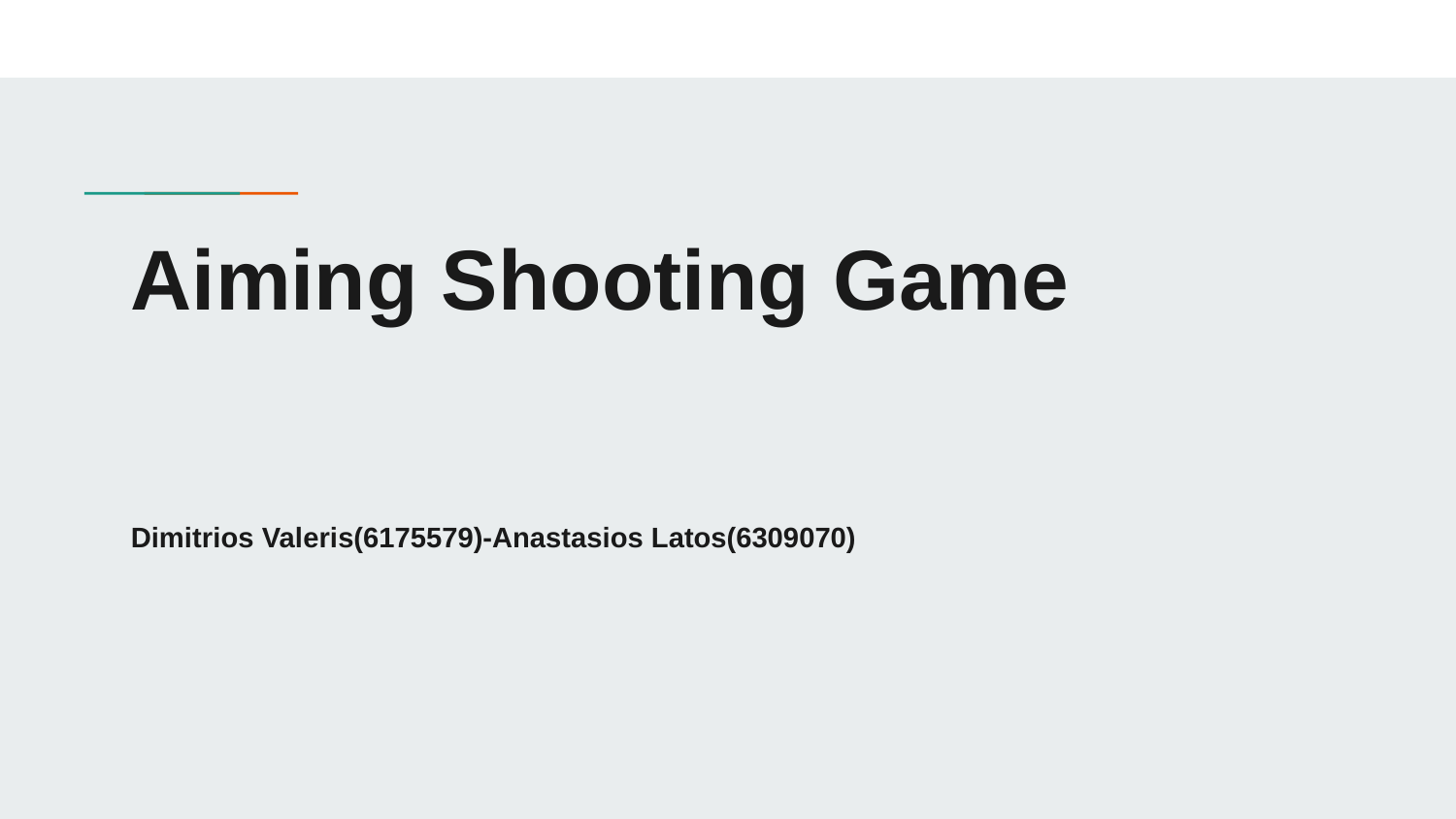

# Aiming Shooting Game
Dimitrios Valeris(6175579)-Anastasios Latos(6309070)